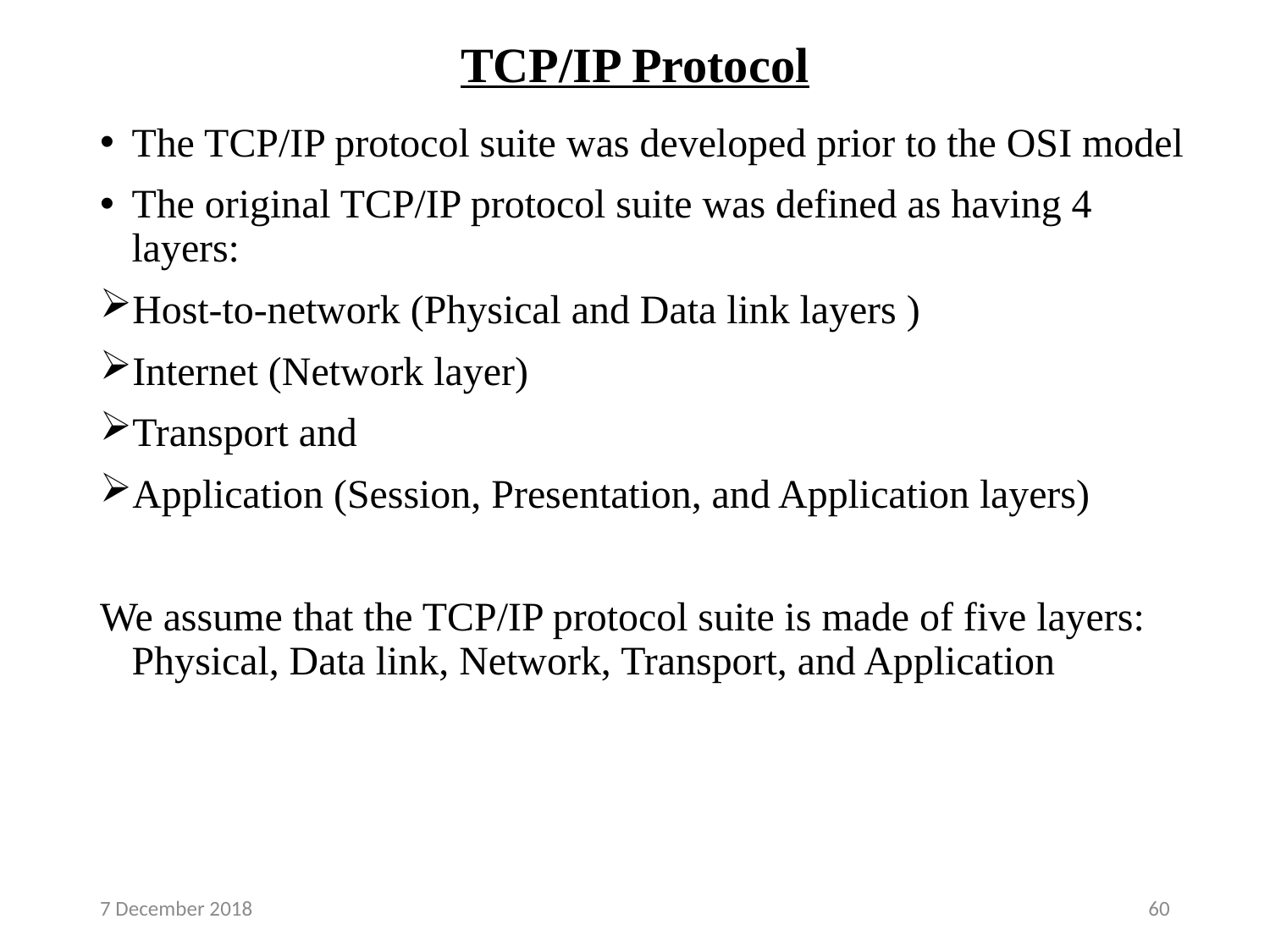

# TCP/IP Protocol
The TCP/IP protocol suite was developed prior to the OSI model
The original TCP/IP protocol suite was defined as having 4 layers:
Host-to-network (Physical and Data link layers )
Internet (Network layer)
Transport and
Application (Session, Presentation, and Application layers)

We assume that the TCP/IP protocol suite is made of five layers: Physical, Data link, Network, Transport, and Application
7 December 2018
60